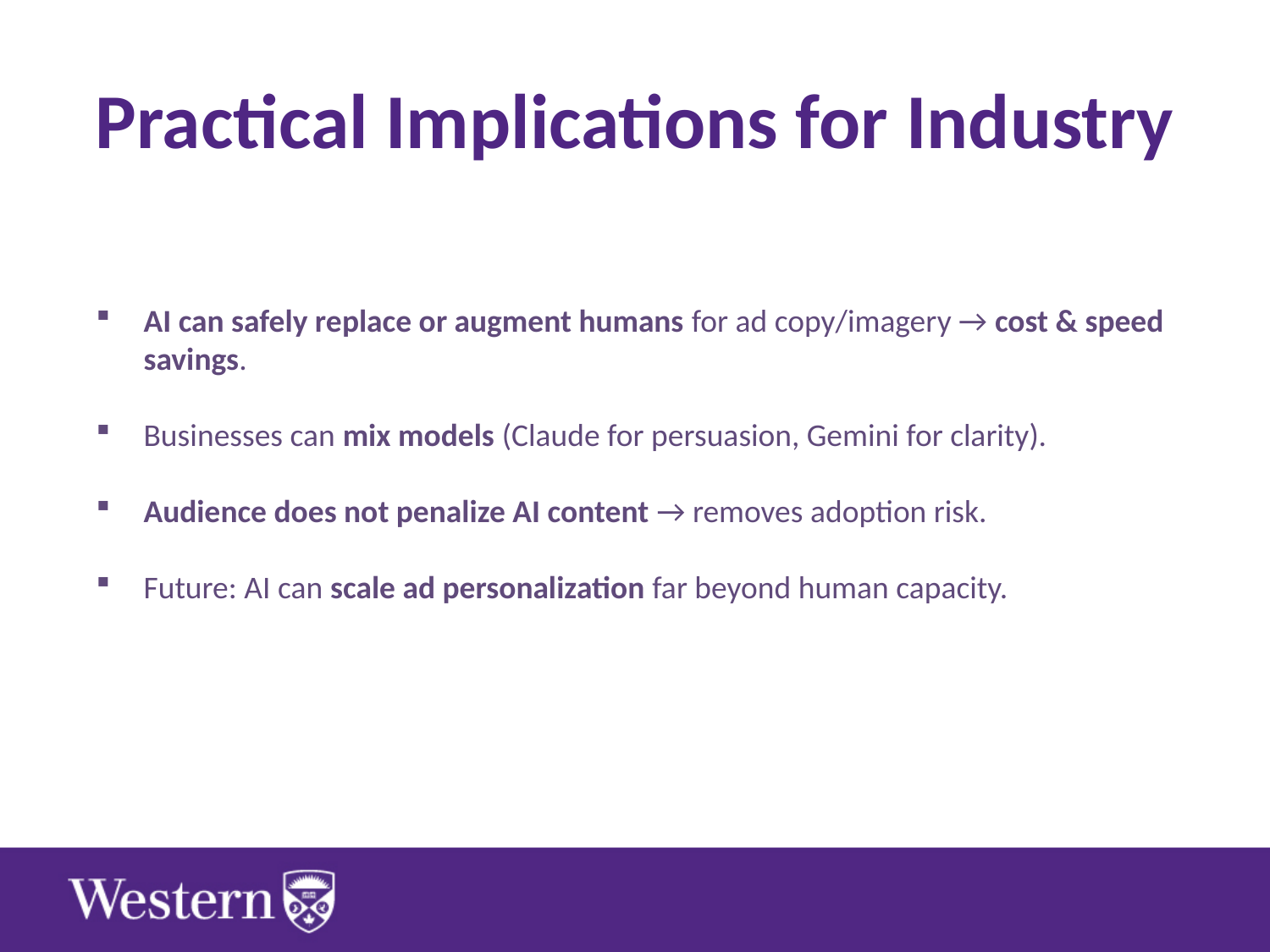

# Practical Implications for Industry
AI can safely replace or augment humans for ad copy/imagery → cost & speed savings.

Businesses can mix models (Claude for persuasion, Gemini for clarity).

Audience does not penalize AI content → removes adoption risk.

Future: AI can scale ad personalization far beyond human capacity.